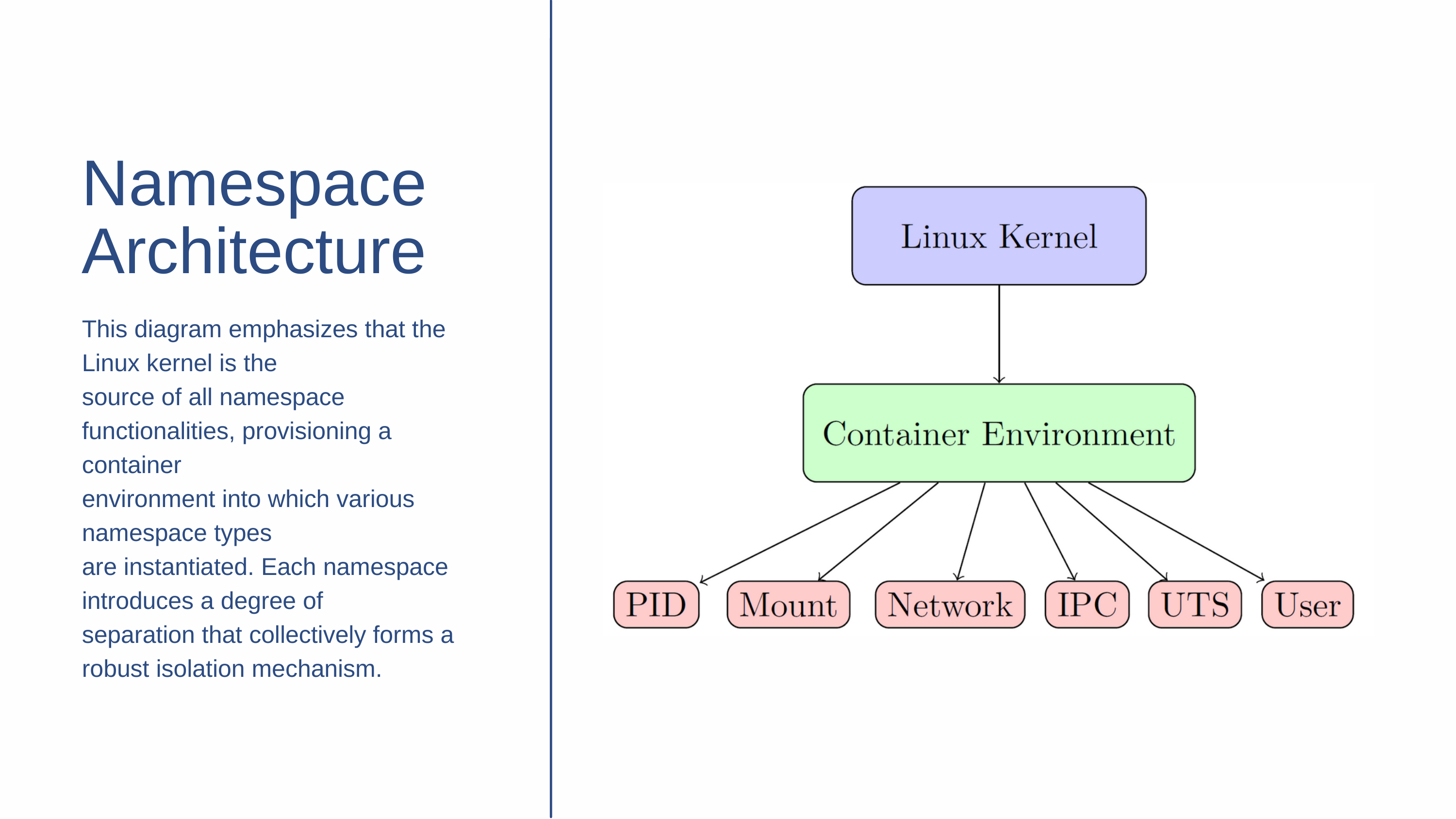

Namespace Architecture
This diagram emphasizes that the Linux kernel is the
source of all namespace functionalities, provisioning a container
environment into which various namespace types
are instantiated. Each namespace introduces a degree of
separation that collectively forms a robust isolation mechanism.